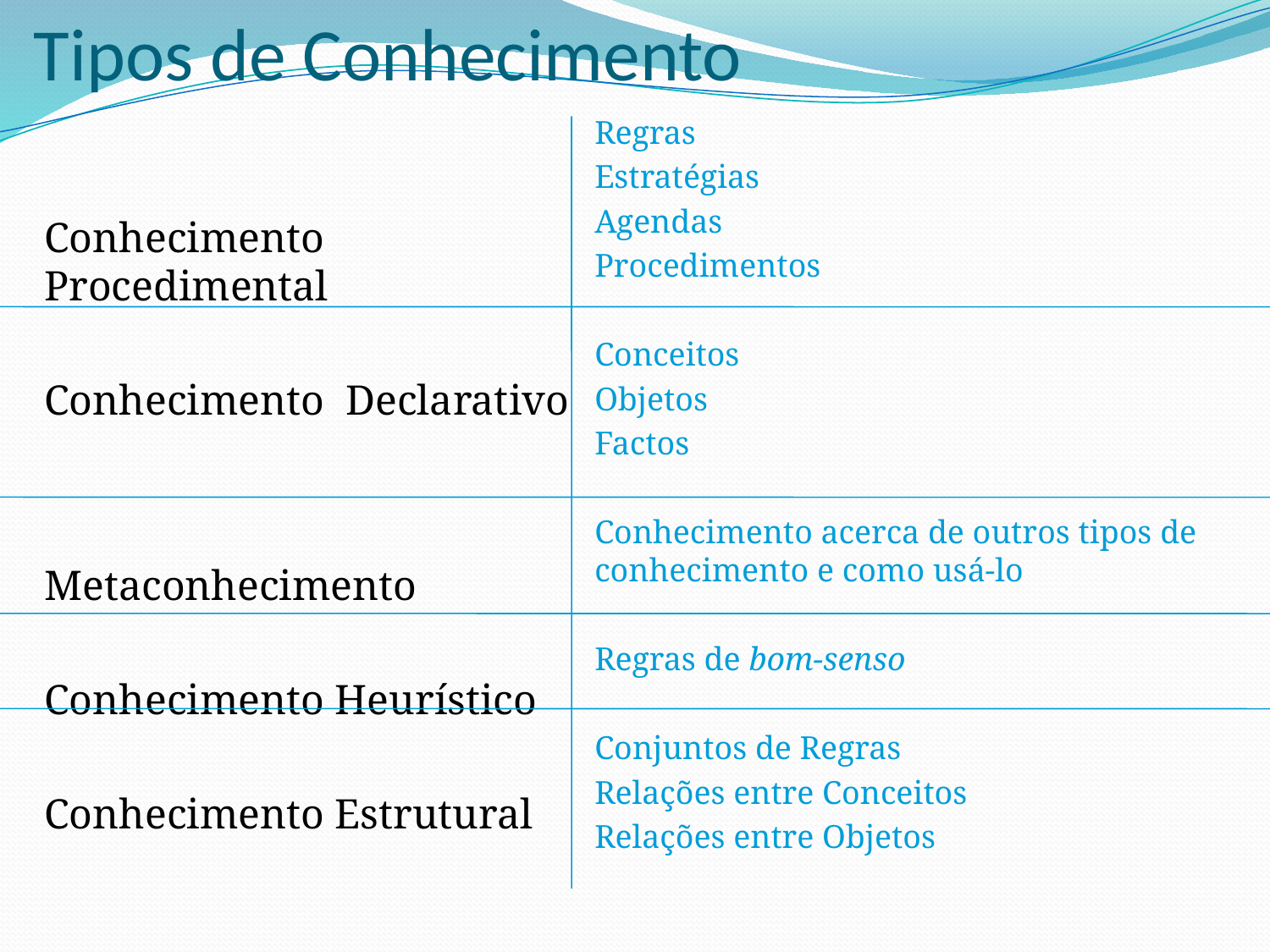

# Tipos de Conhecimento
Regras
Estratégias
Agendas
Procedimentos

Conceitos
Objetos
Factos

Conhecimento acerca de outros tipos de conhecimento e como usá-lo

Regras de bom-senso

Conjuntos de Regras
Relações entre Conceitos
Relações entre Objetos

Conhecimento Procedimental

Conhecimento Declarativo

Metaconhecimento

Conhecimento Heurístico

Conhecimento Estrutural